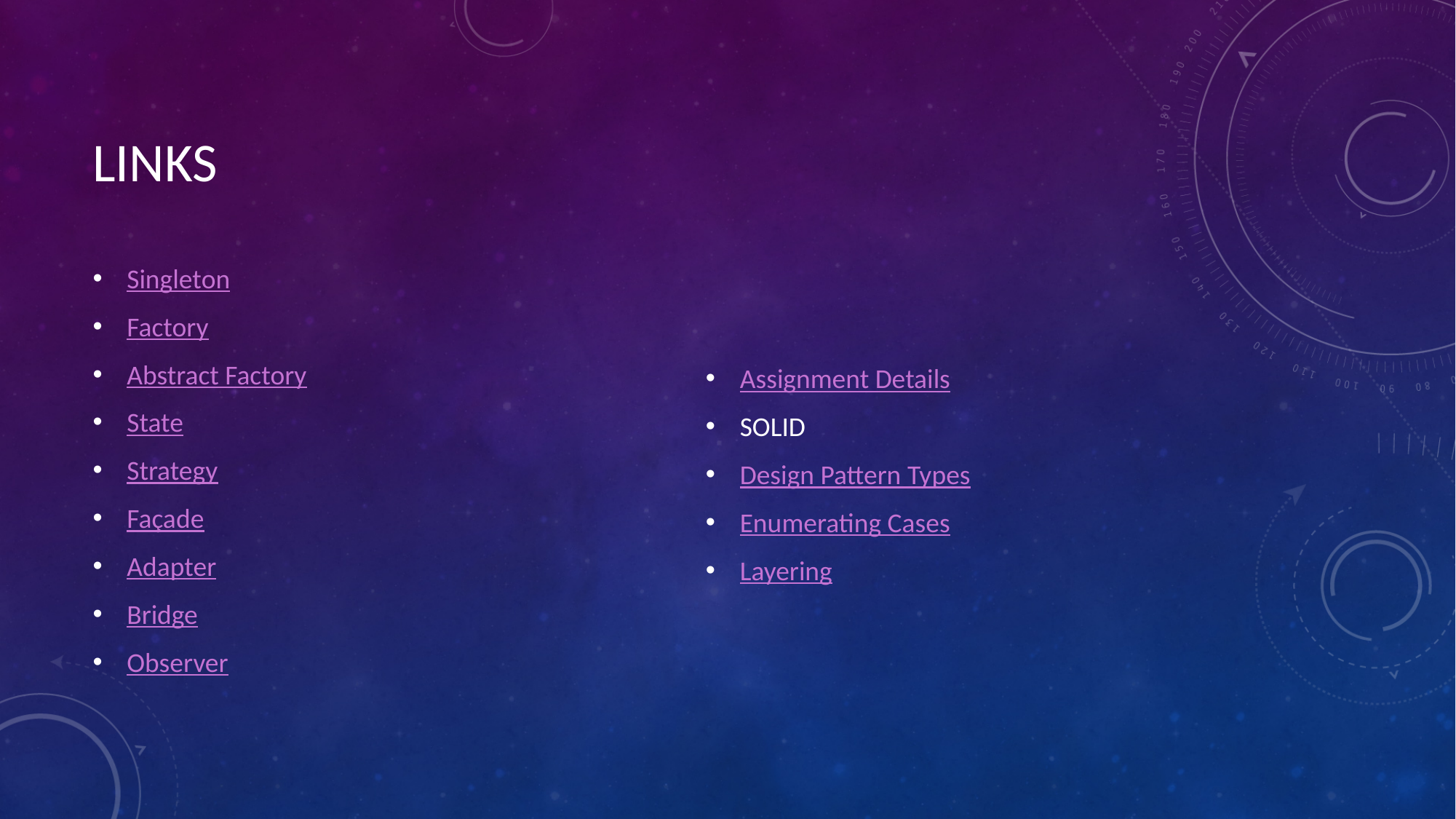

# Links
Singleton
Factory
Abstract Factory
State
Strategy
Façade
Adapter
Bridge
Observer

Assignment Details
SOLID
Design Pattern Types
Enumerating Cases
Layering